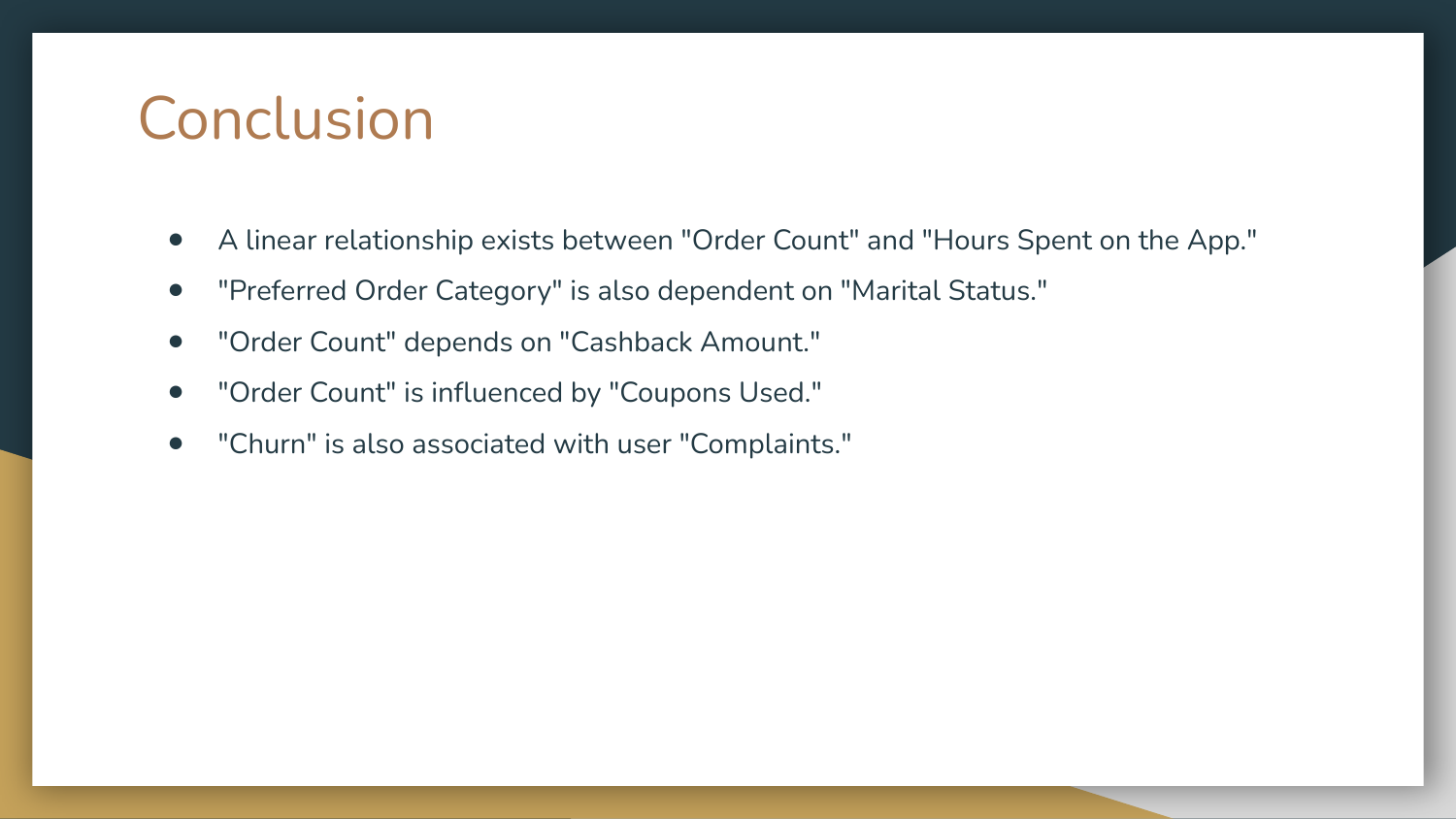

# Conclusion
A linear relationship exists between "Order Count" and "Hours Spent on the App."
"Preferred Order Category" is also dependent on "Marital Status."
"Order Count" depends on "Cashback Amount."
"Order Count" is influenced by "Coupons Used."
"Churn" is also associated with user "Complaints."